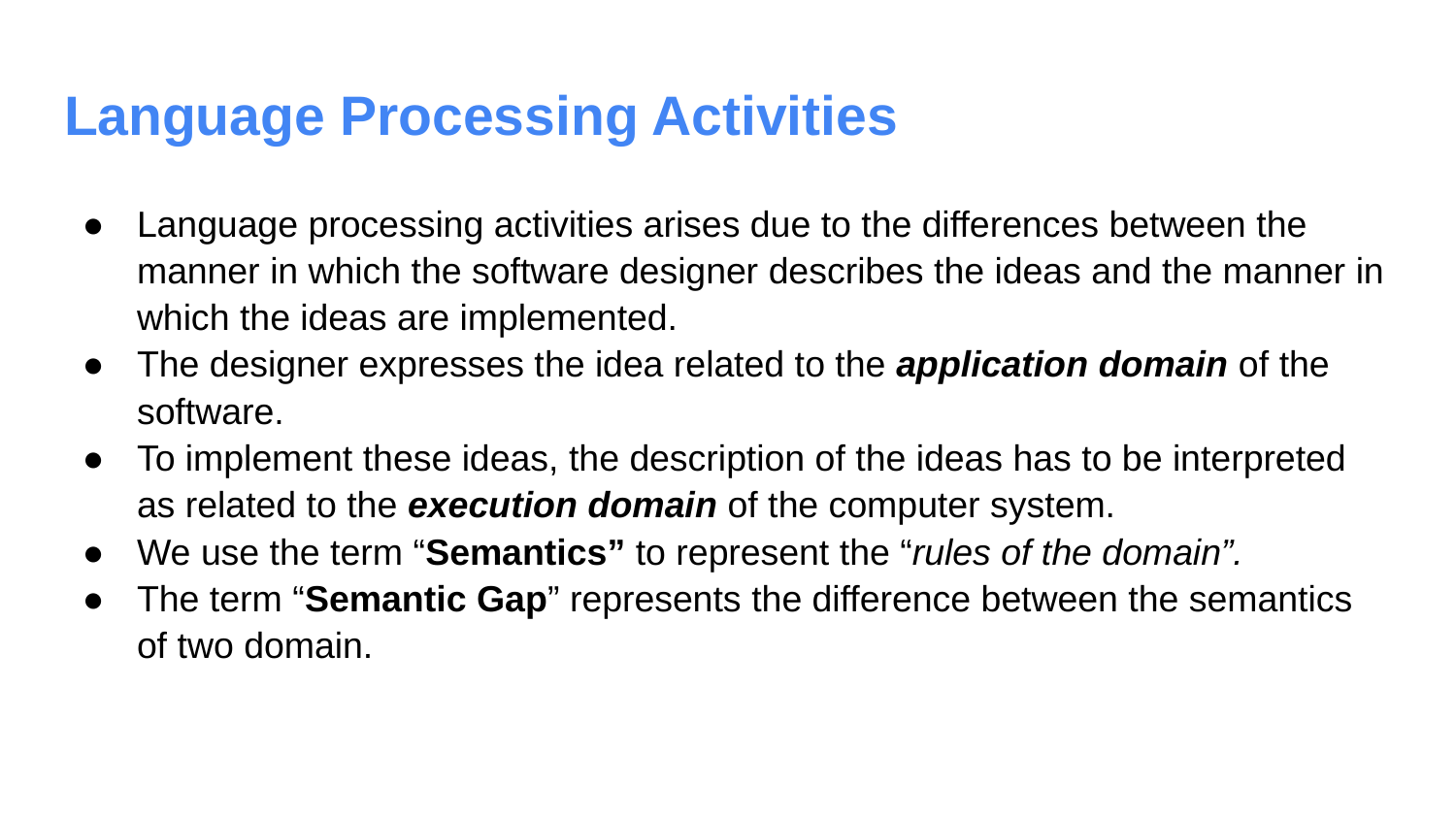

# Language Processing Activities
Language processing activities arises due to the differences between the manner in which the software designer describes the ideas and the manner in which the ideas are implemented.
The designer expresses the idea related to the application domain of the software.
To implement these ideas, the description of the ideas has to be interpreted as related to the execution domain of the computer system.
We use the term “Semantics” to represent the “rules of the domain”.
The term “Semantic Gap” represents the difference between the semantics of two domain.